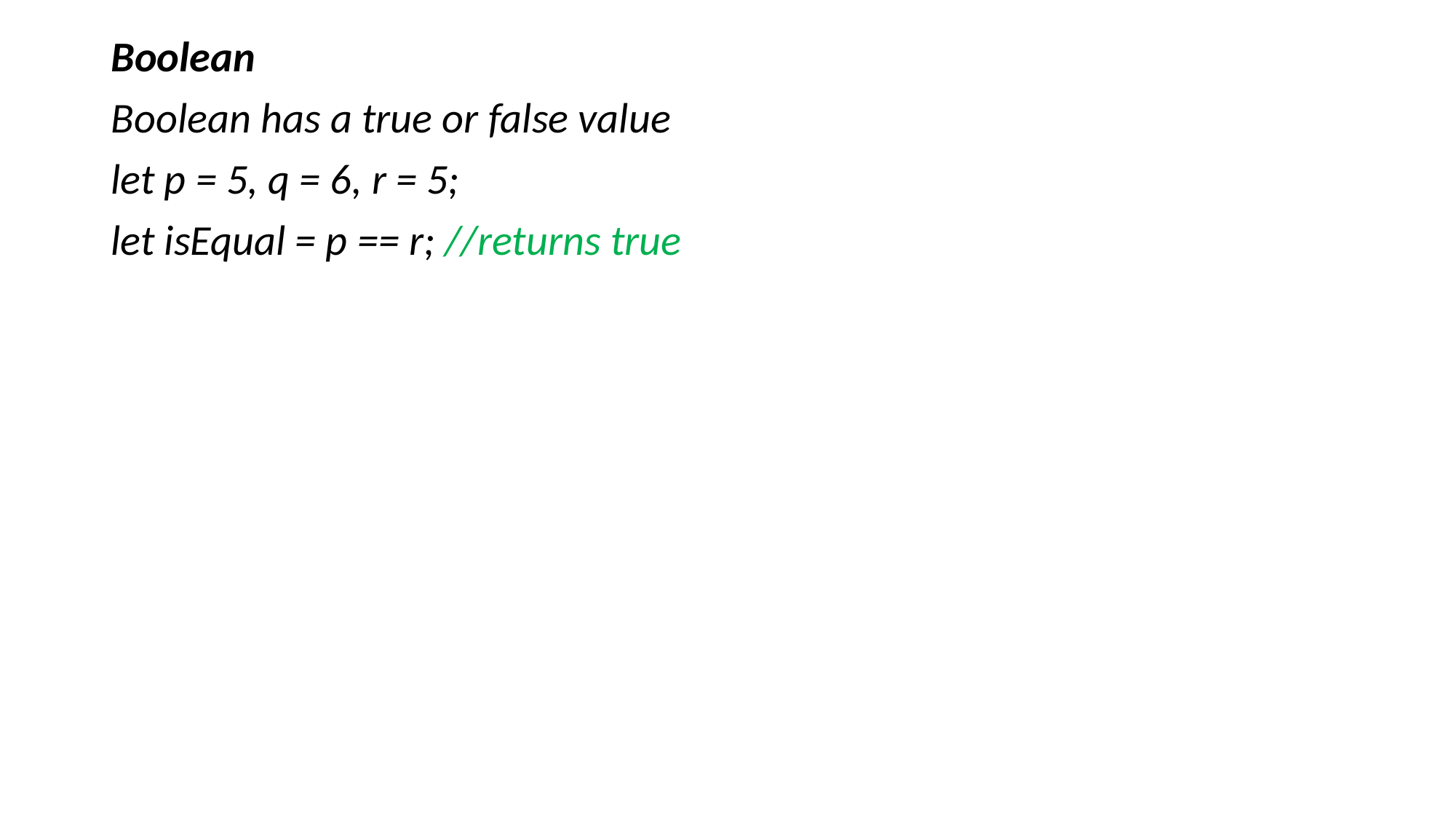

Boolean
Boolean has a true or false value
let p = 5, q = 6, r = 5;
let isEqual = p == r; //returns true